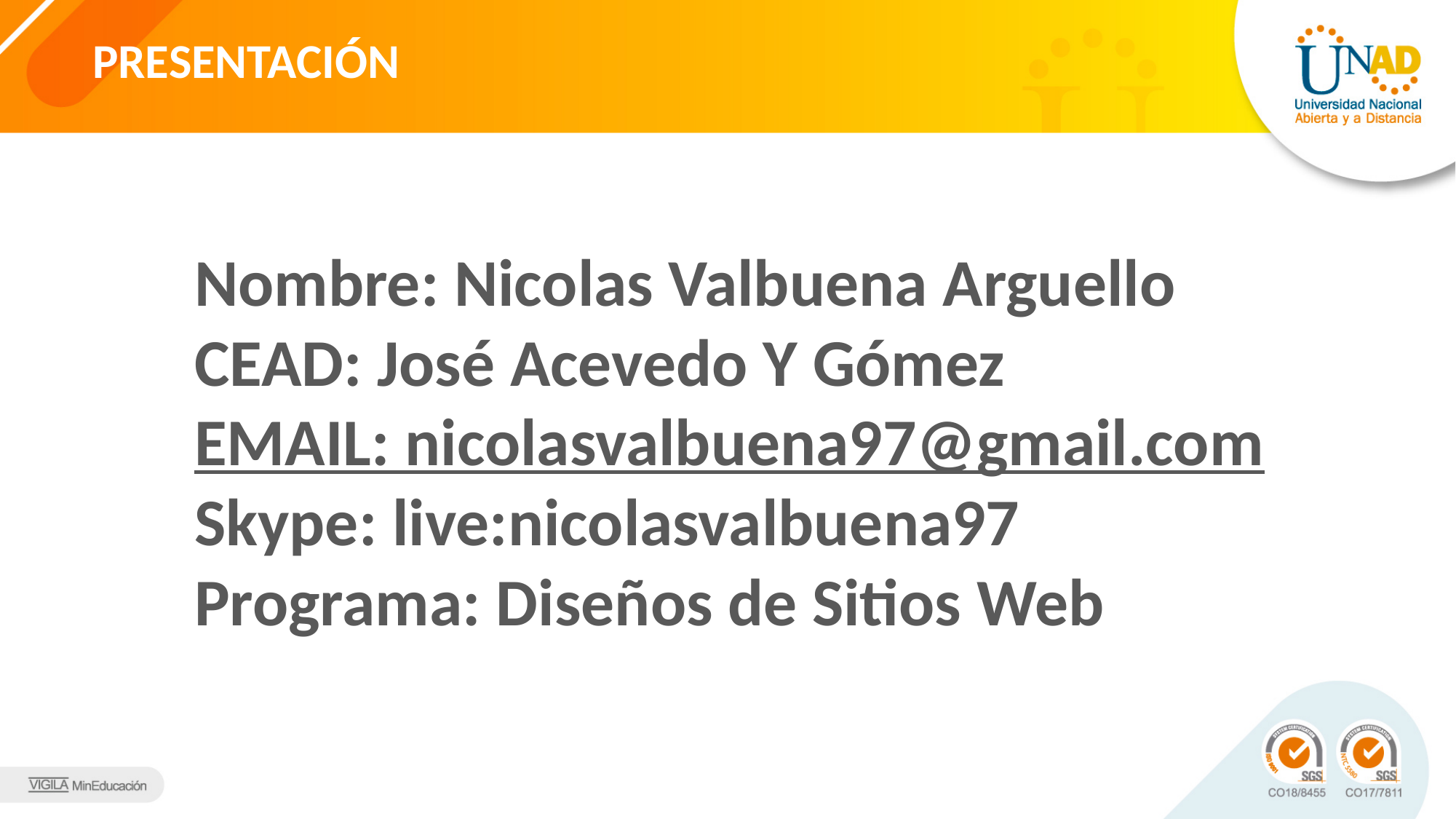

PRESENTACIÓN
Nombre: Nicolas Valbuena Arguello
CEAD: José Acevedo Y Gómez
EMAIL: nicolasvalbuena97@gmail.com
Skype: live:nicolasvalbuena97
Programa: Diseños de Sitios Web
A través de esta presentación se mostraran los hechos económicos según la normativa vigente de Información financiera en los diferentes tipos de transacciones comerciales mediante el registro en el desarrollo del objeto social de una empresa.